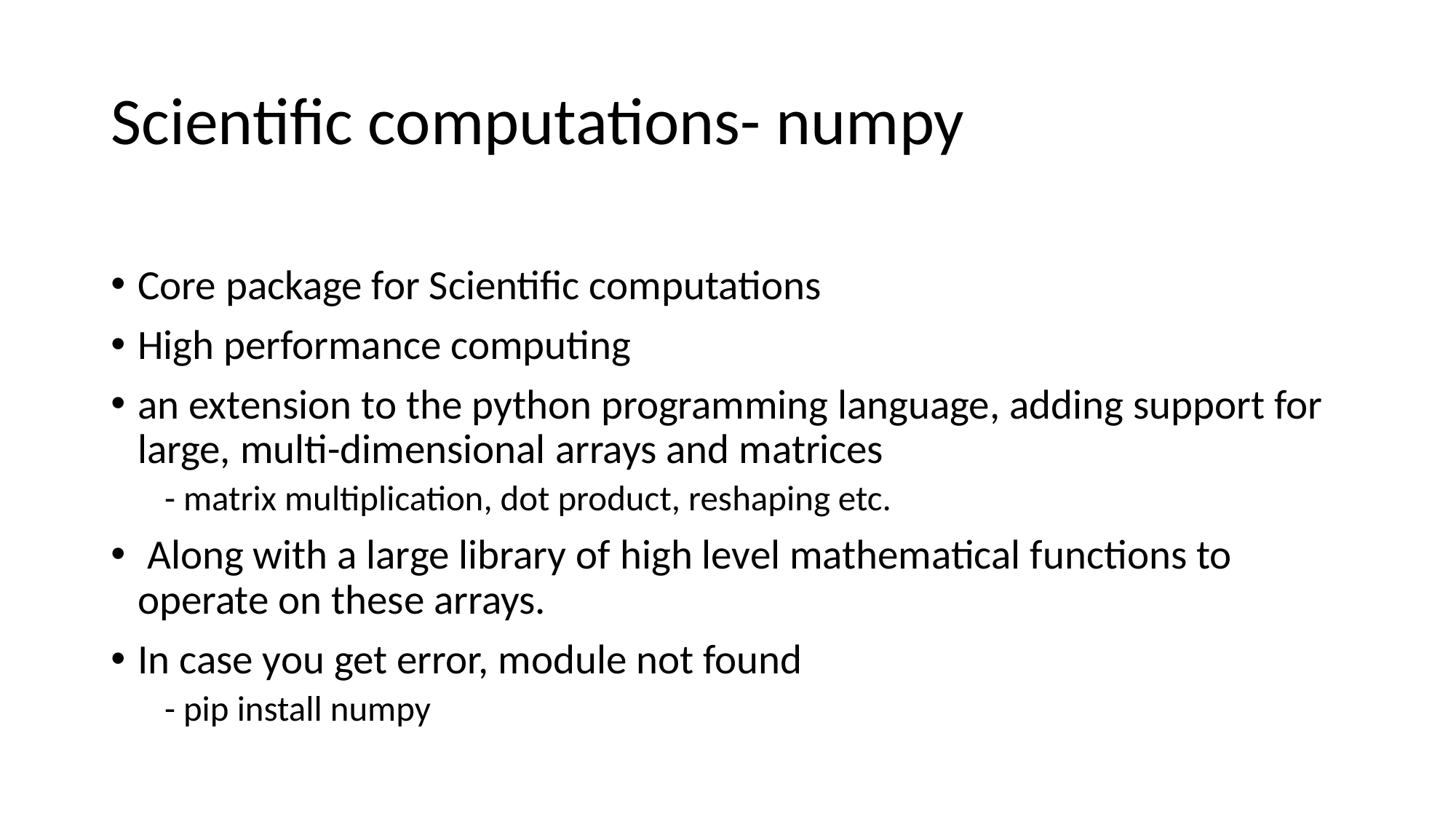

# Scientific computations- numpy
Core package for Scientific computations
High performance computing
an extension to the python programming language, adding support for large, multi-dimensional arrays and matrices
	- matrix multiplication, dot product, reshaping etc.
 Along with a large library of high level mathematical functions to operate on these arrays.
In case you get error, module not found
	- pip install numpy